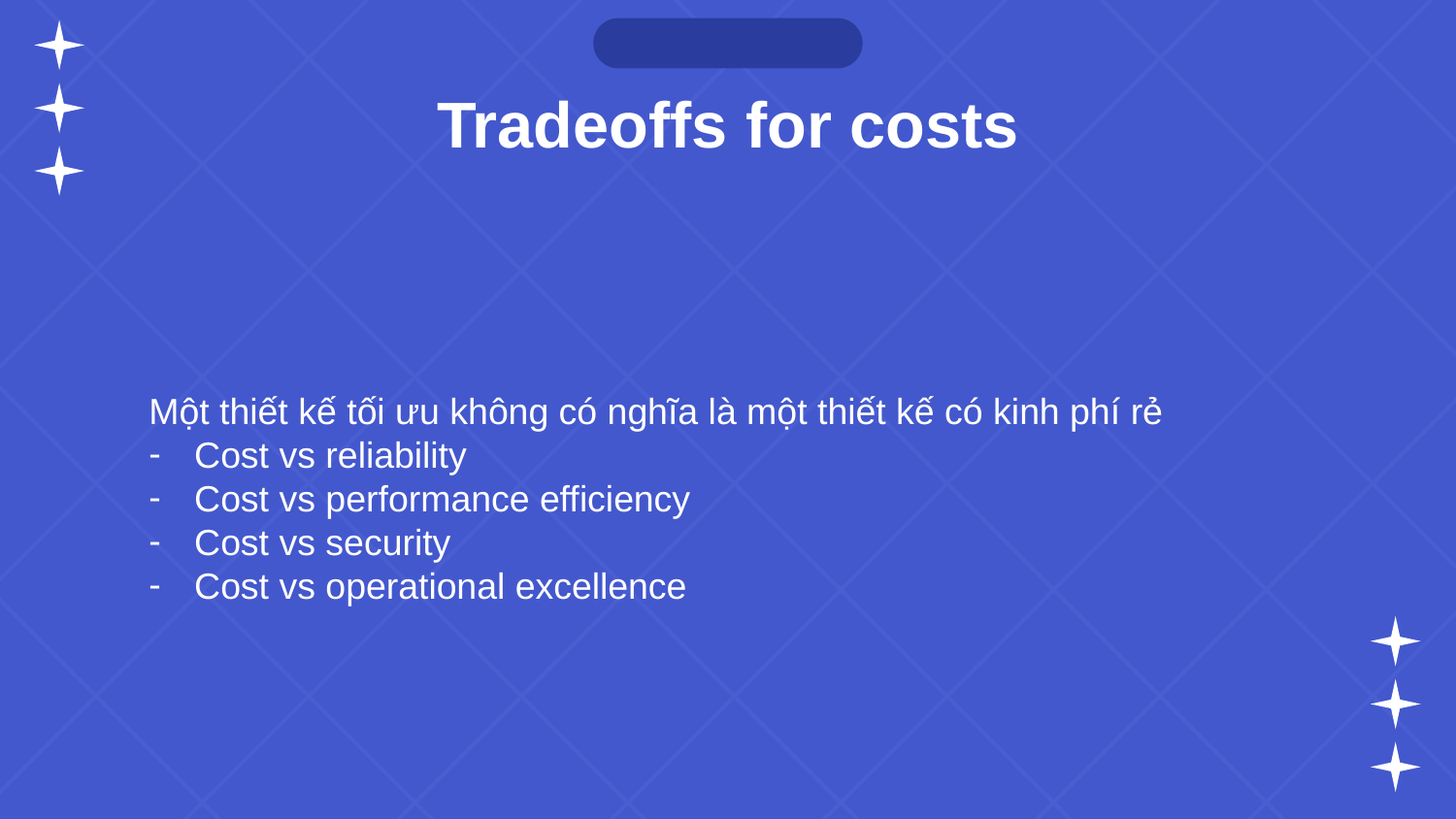

# Tradeoffs for costs
Một thiết kế tối ưu không có nghĩa là một thiết kế có kinh phí rẻ
Cost vs reliability
Cost vs performance efficiency
Cost vs security
Cost vs operational excellence